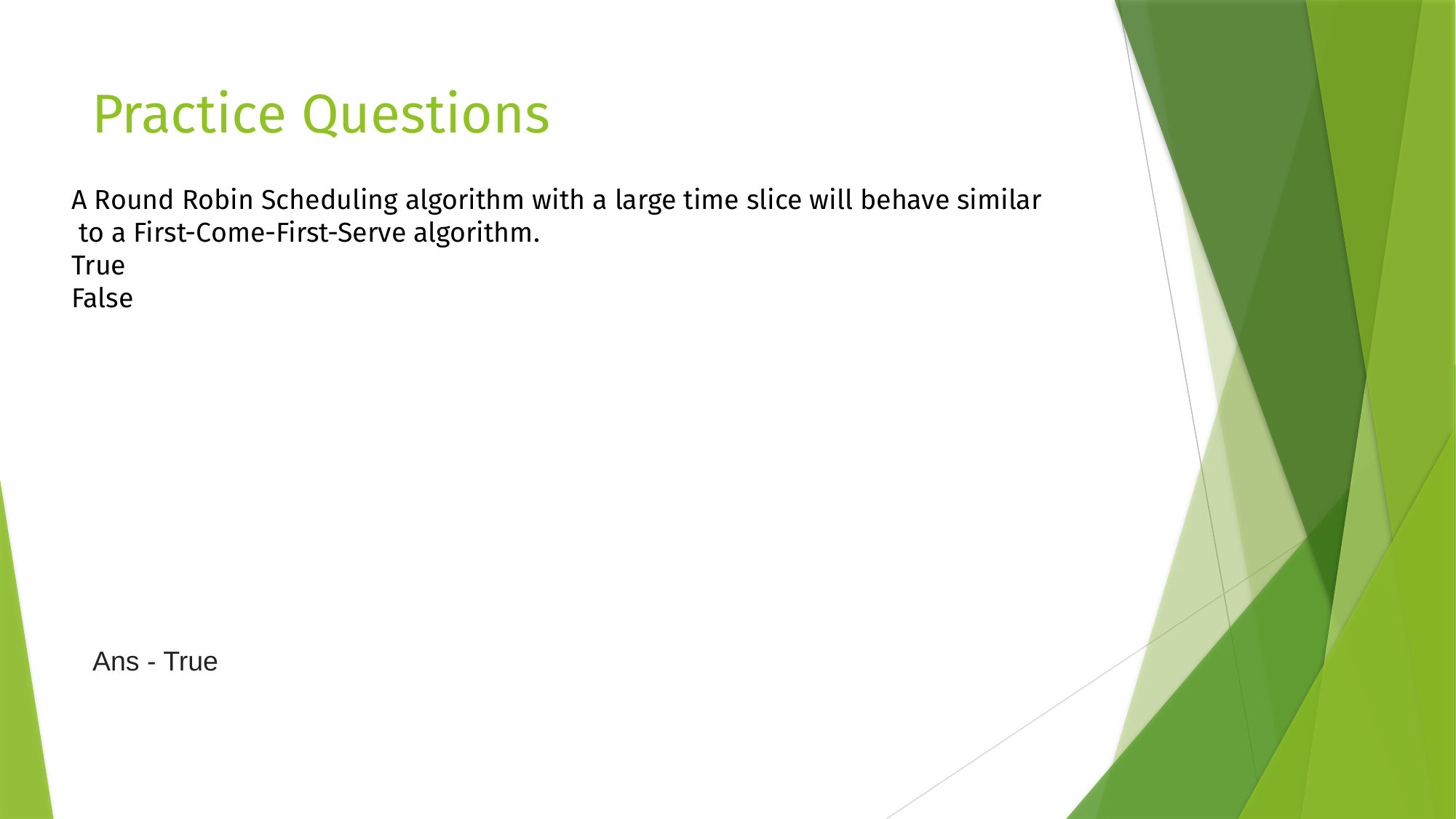

# Practice Questions
A Round Robin Scheduling algorithm with a large time slice will behave similar
 to a First-Come-First-Serve algorithm.
True
False
Ans - True